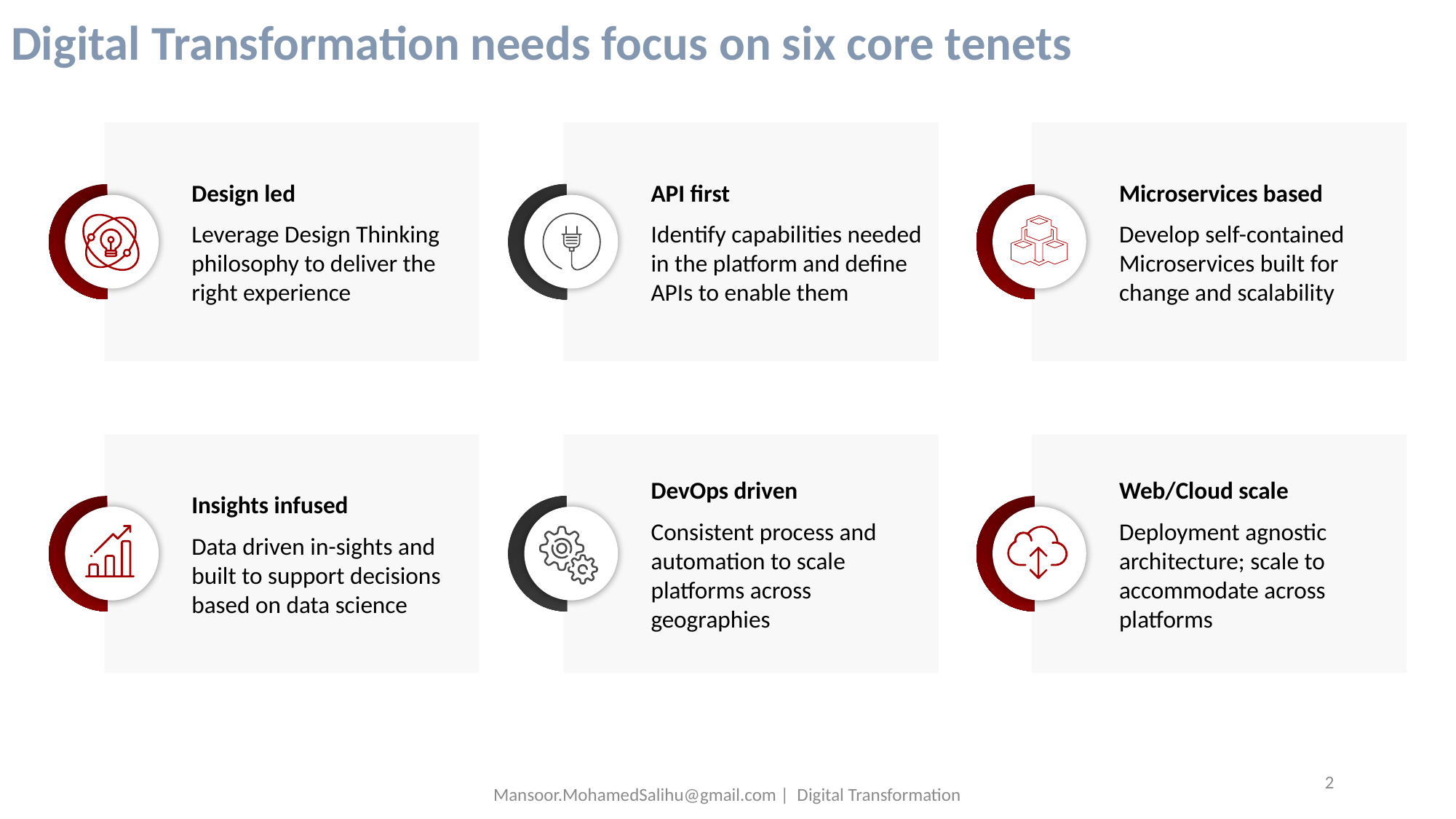

# Digital Transformation needs focus on six core tenets
Design led
Leverage Design Thinking philosophy to deliver the right experience
API first
Identify capabilities needed in the platform and define APIs to enable them
Microservices based
Develop self-contained Microservices built for change and scalability

Insights infused
Data driven in-sights and built to support decisions based on data science
DevOps driven
Consistent process and automation to scale platforms across geographies
Web/Cloud scale
Deployment agnostic architecture; scale to accommodate across platforms

2
Mansoor.MohamedSalihu@gmail.com |  Digital Transformation